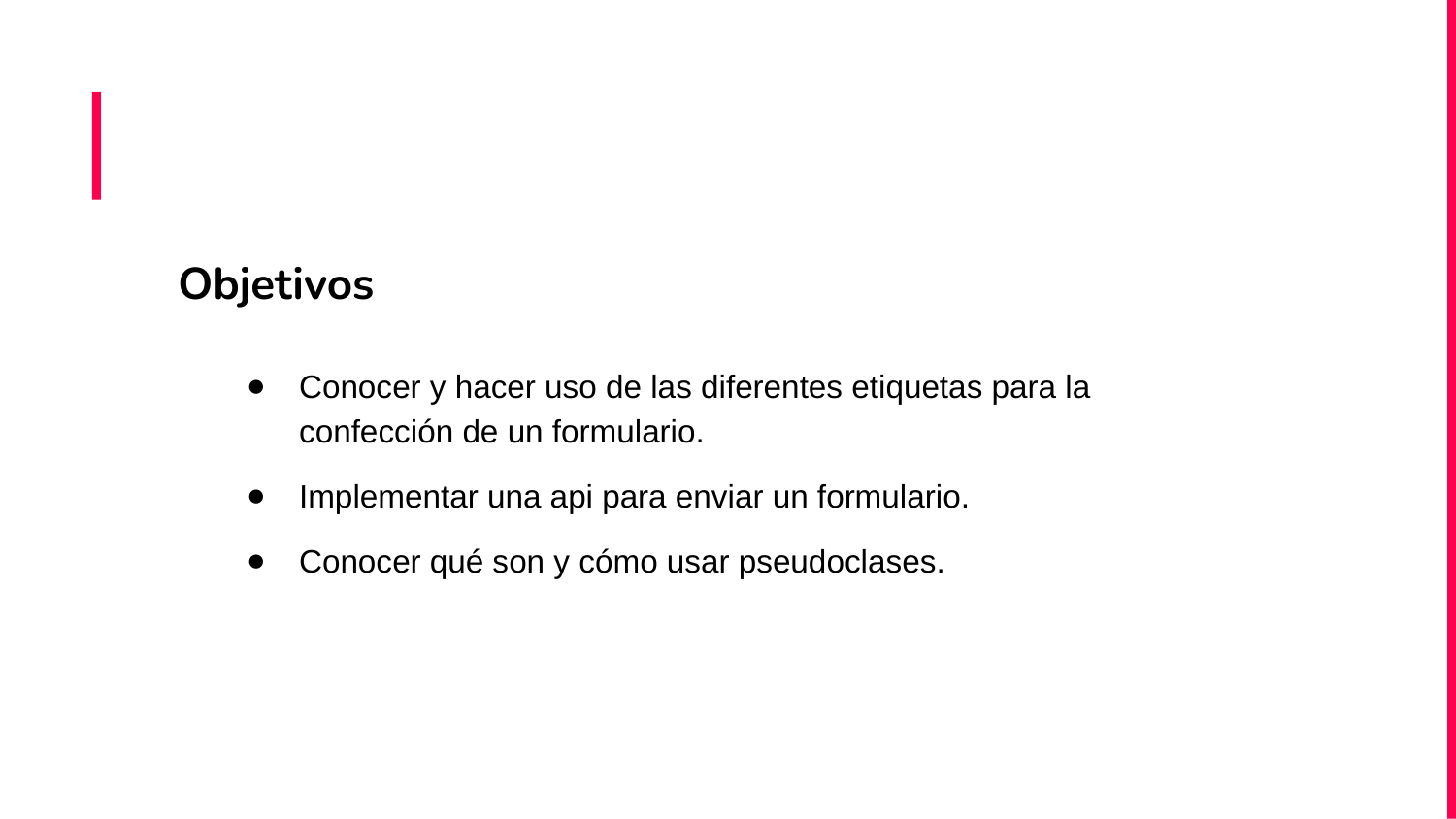

Objetivos
Conocer y hacer uso de las diferentes etiquetas para la confección de un formulario.
Implementar una api para enviar un formulario.
Conocer qué son y cómo usar pseudoclases.